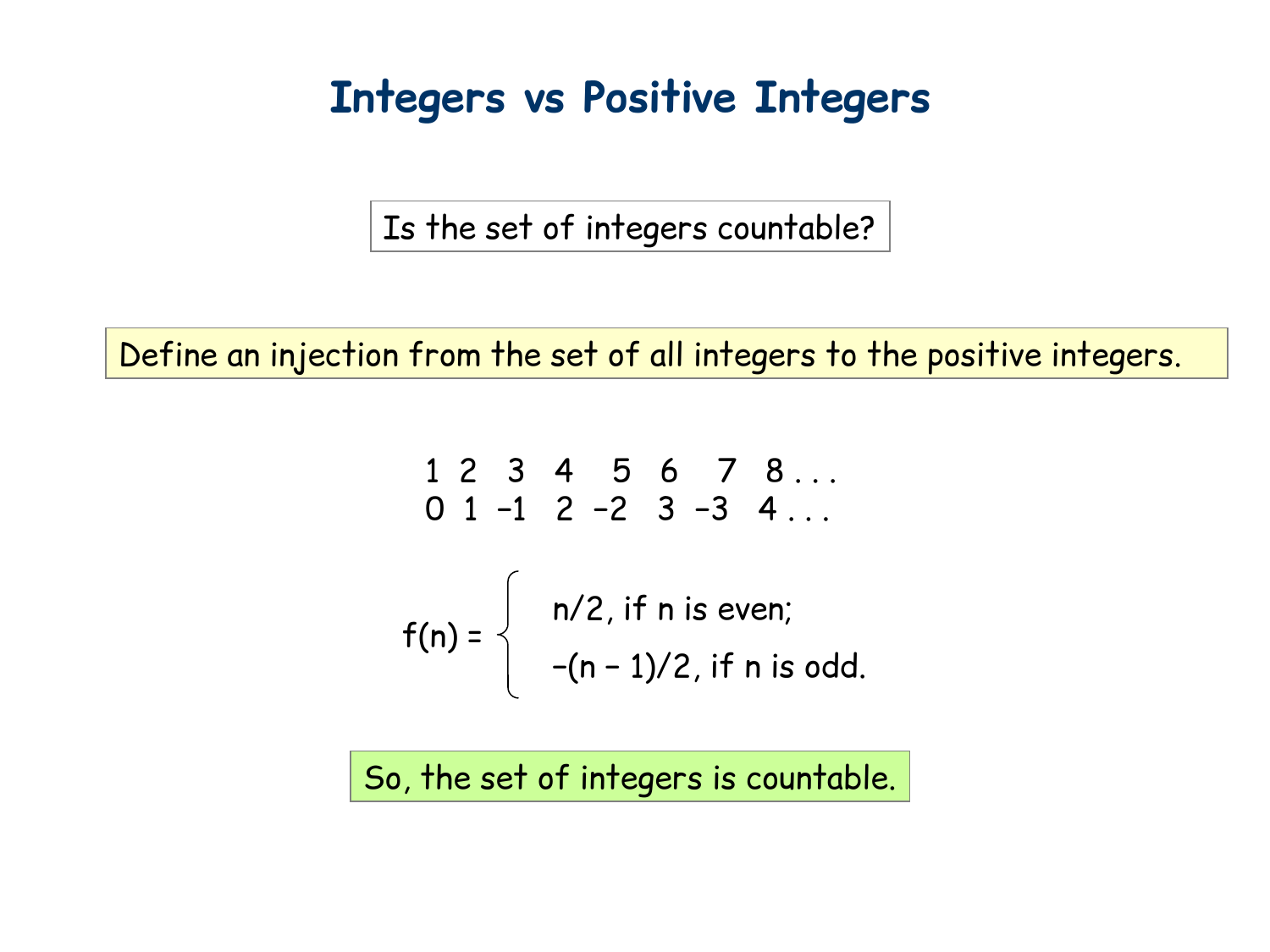

Integers vs Positive Integers
Is the set of integers countable?
Define an injection from the set of all integers to the positive integers.
1  2   3   4    5   6    7   8 . . .
0  1  −1   2  −2   3  −3   4 . . .

n/2, if n is even;
−(n − 1)/2, if n is odd.
f(n) =
So, the set of integers is countable.